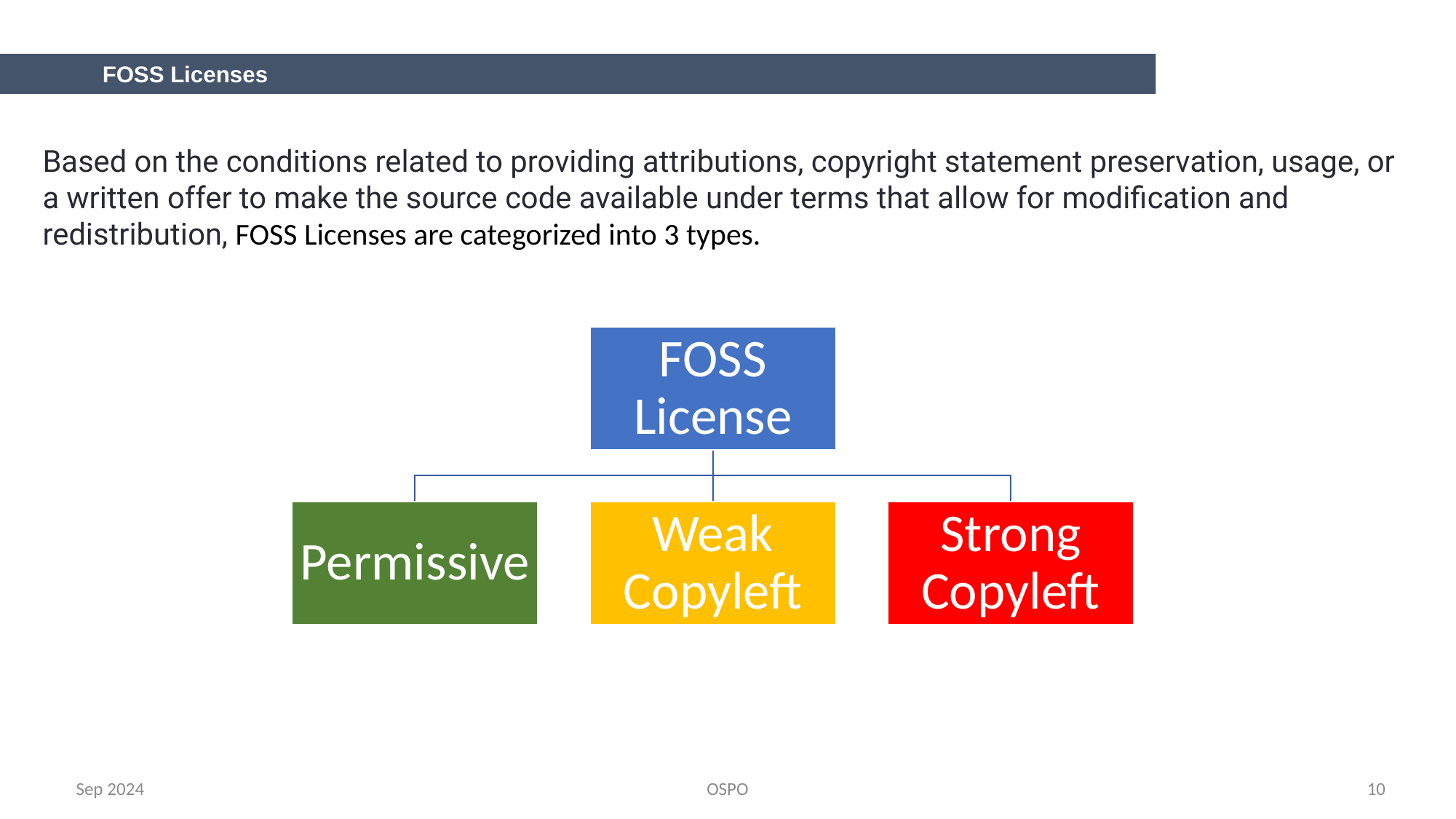

FOSS Licenses
Based on the conditions related to providing attributions, copyright statement preservation, usage, or a written offer to make the source code available under terms that allow for modification and redistribution, FOSS Licenses are categorized into 3 types.

FOSS License
Permissive
Weak Copyleft
Strong Copyleft
Sep 2024
OSPO
10